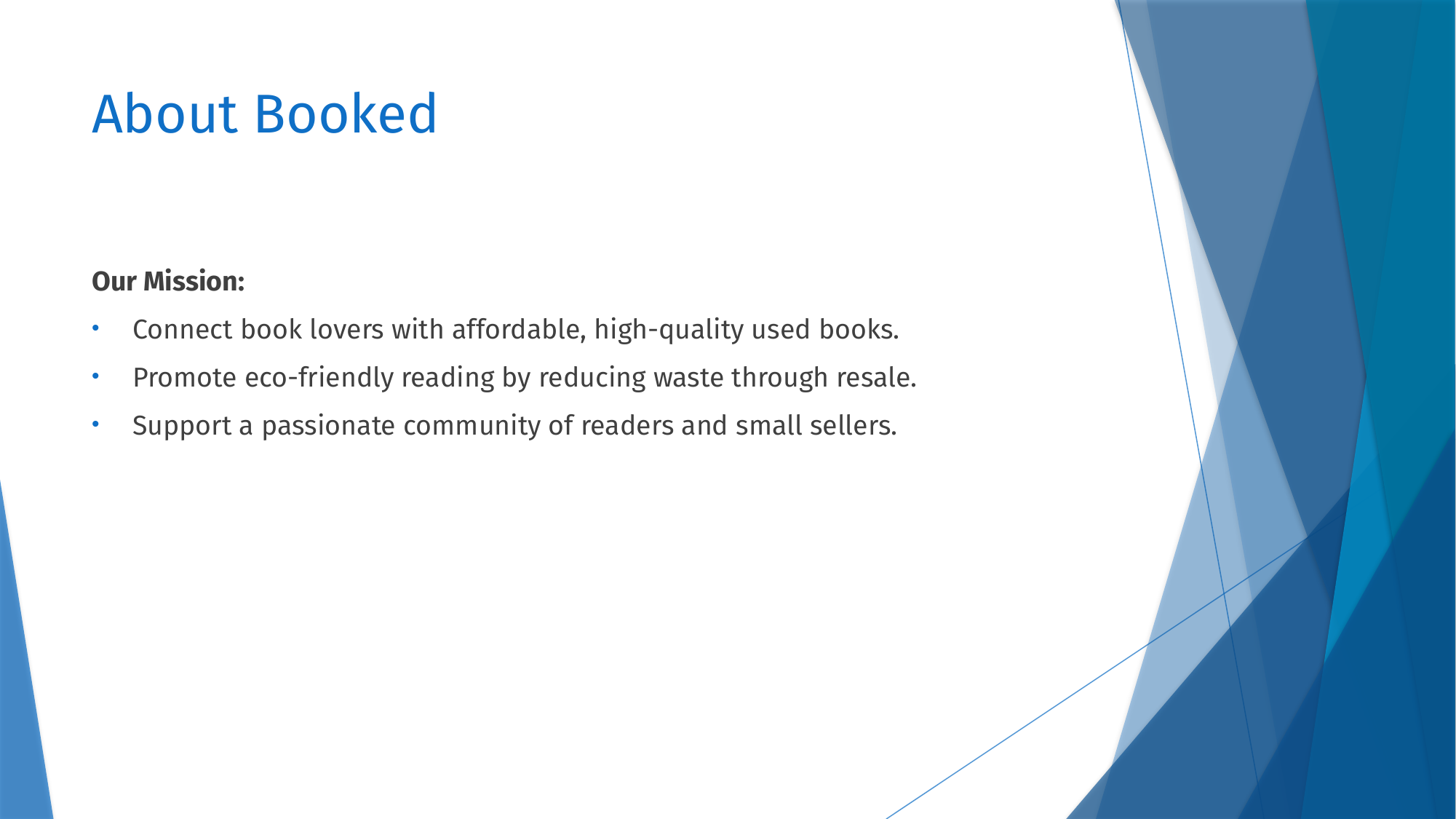

# About Booked
Our Mission:
Connect book lovers with affordable, high-quality used books.
Promote eco-friendly reading by reducing waste through resale.
Support a passionate community of readers and small sellers.